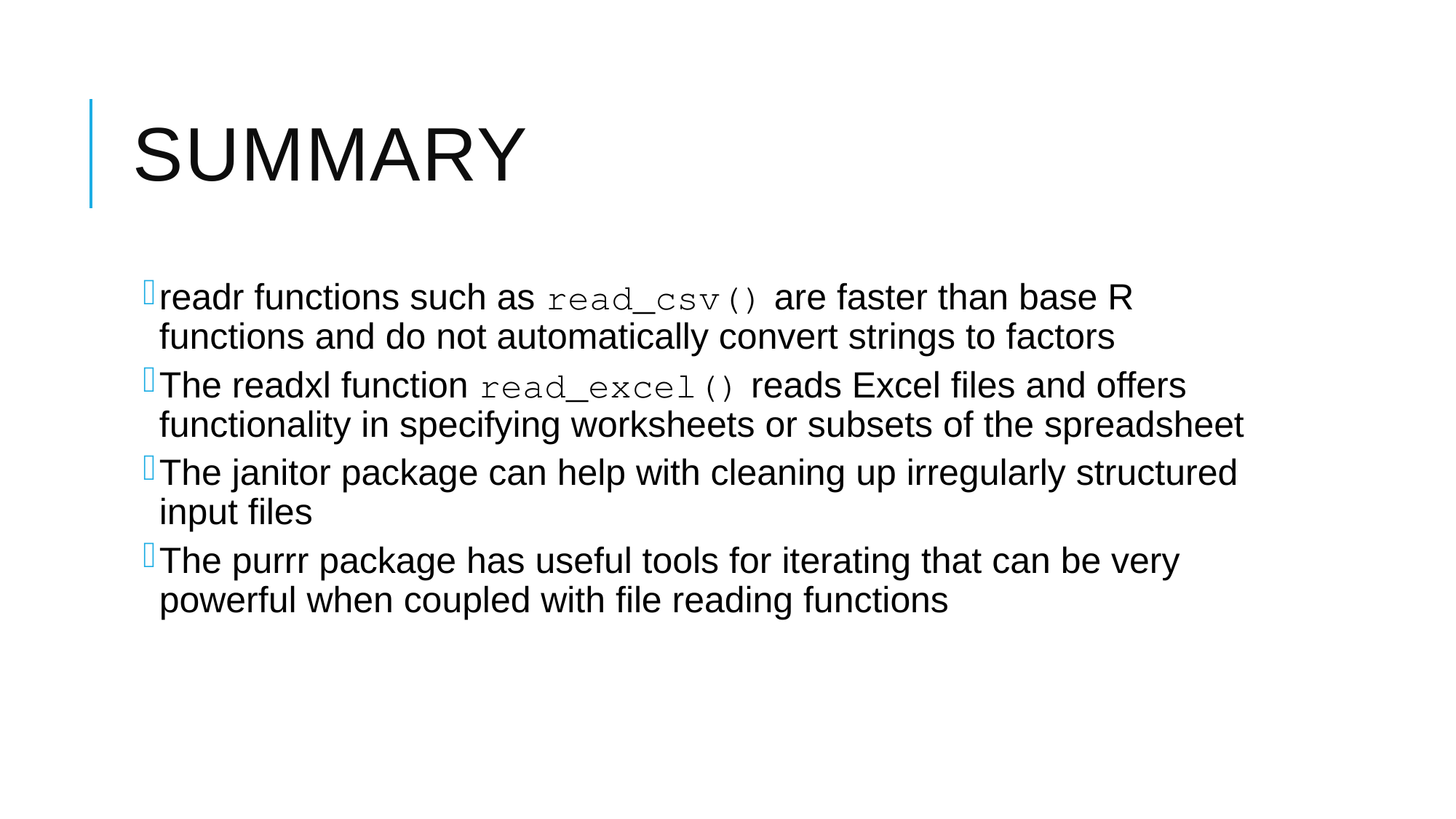

# Summary
readr functions such as read_csv() are faster than base R functions and do not automatically convert strings to factors
The readxl function read_excel() reads Excel files and offers functionality in specifying worksheets or subsets of the spreadsheet
The janitor package can help with cleaning up irregularly structured input files
The purrr package has useful tools for iterating that can be very powerful when coupled with file reading functions